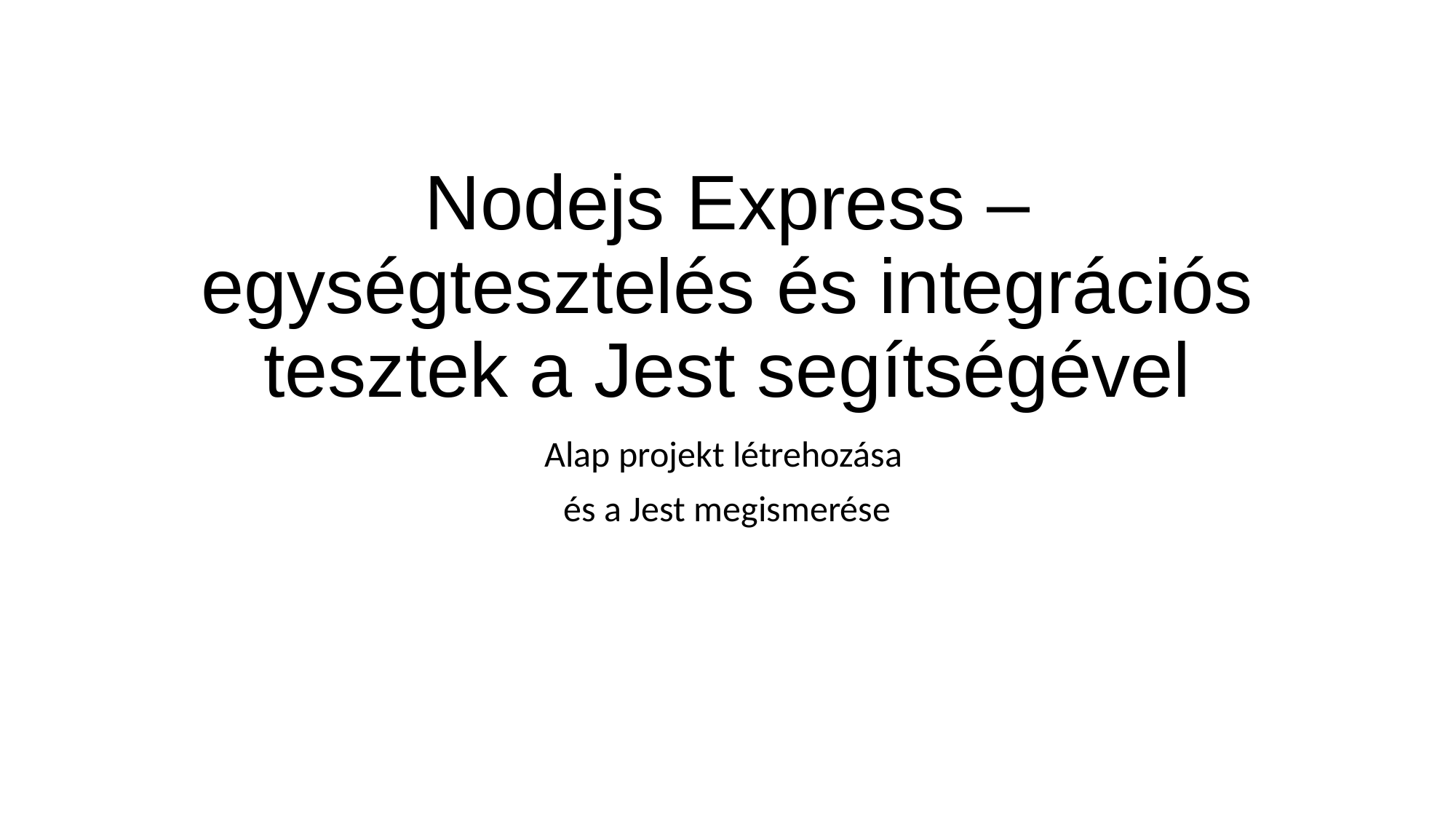

# Nodejs Express – egységtesztelés és integrációs tesztek a Jest segítségével
Alap projekt létrehozása
és a Jest megismerése